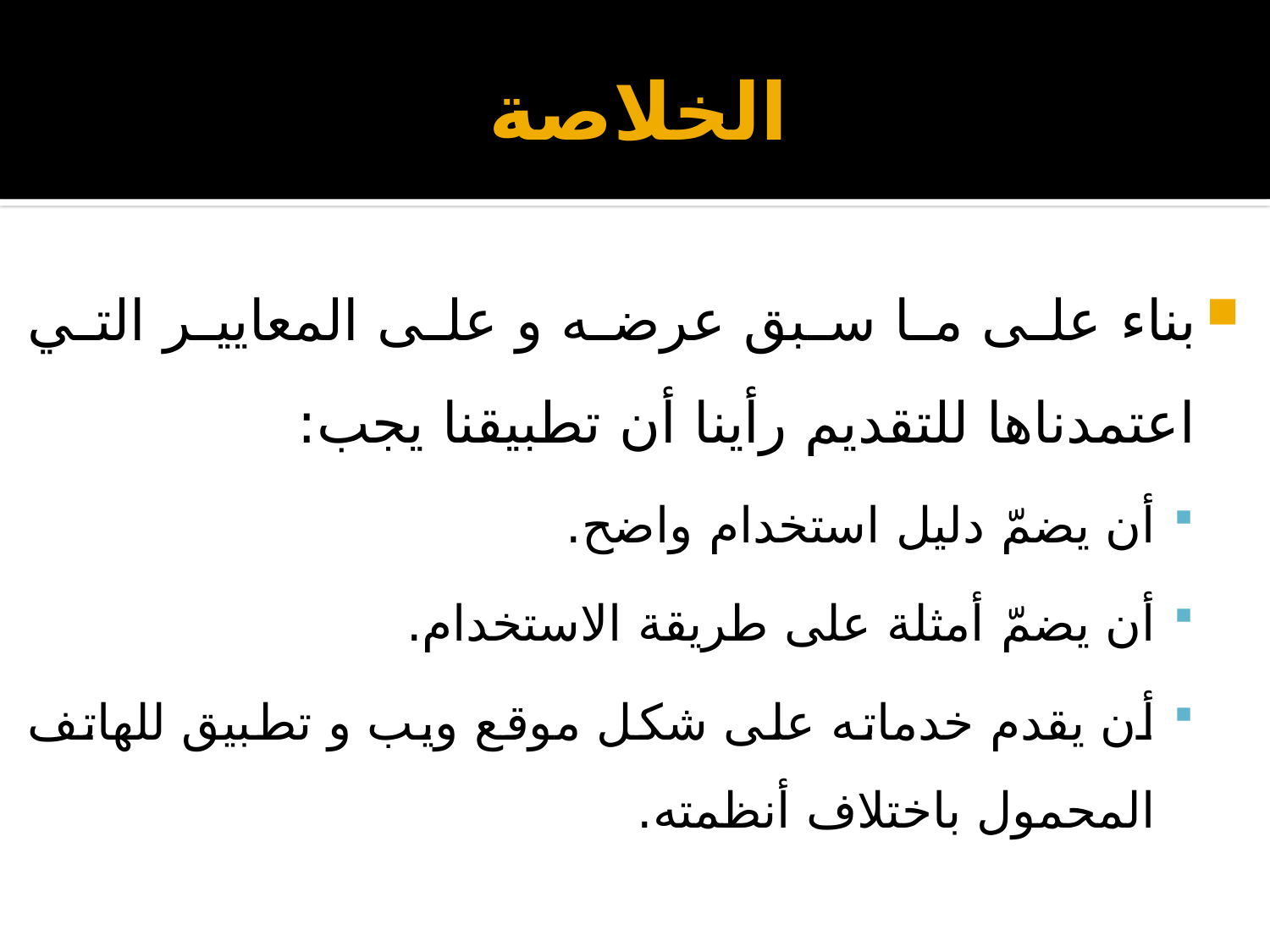

# الخلاصة
بناء على ما سبق عرضه و على المعايير التي اعتمدناها للتقديم رأينا أن تطبيقنا يجب:
أن يضمّ دليل استخدام واضح.
أن يضمّ أمثلة على طريقة الاستخدام.
أن يقدم خدماته على شكل موقع ويب و تطبيق للهاتف المحمول باختلاف أنظمته.